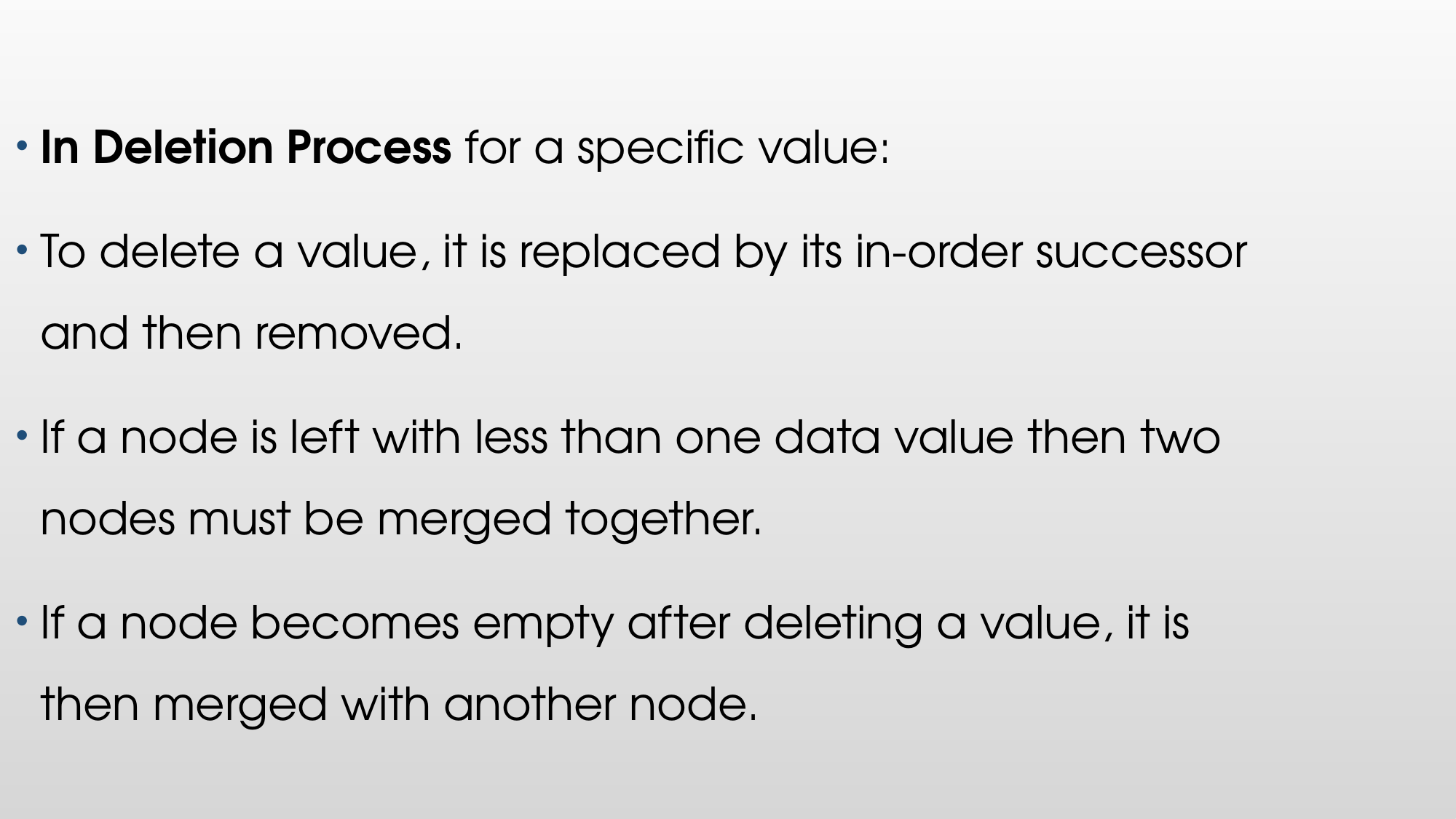

#
In Deletion Process for a specific value:
To delete a value, it is replaced by its in-order successor and then removed.
If a node is left with less than one data value then two nodes must be merged together.
If a node becomes empty after deleting a value, it is then merged with another node.